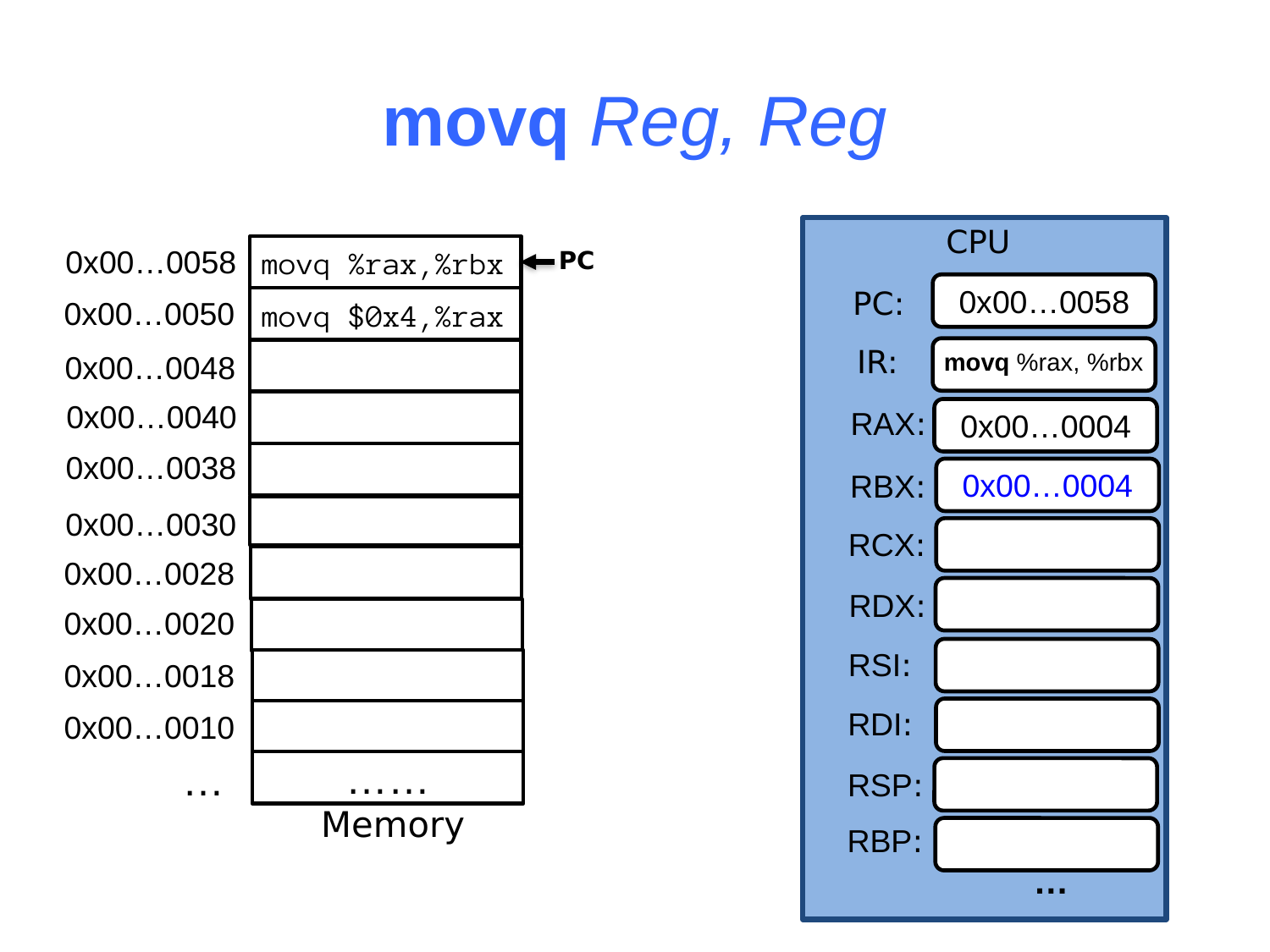

# movq Reg, Reg
CPU

0x00…0058
movq %rax,%rbx
PC
0x00…0058
PC:
0x00…0050
movq $0x4,%rax
IR:

movq %rax, %rbx
0x00…0048
0x00…0040

RAX:
0x00…0004
0x00…0038

0x00…0004
RBX:

0x00…0030
RCX:

0x00…0028

RDX:
0x00…0020

RSI:

0x00…0018

RDI:

0x00…0010
…
……

RSP:
Memory
RBP:

…